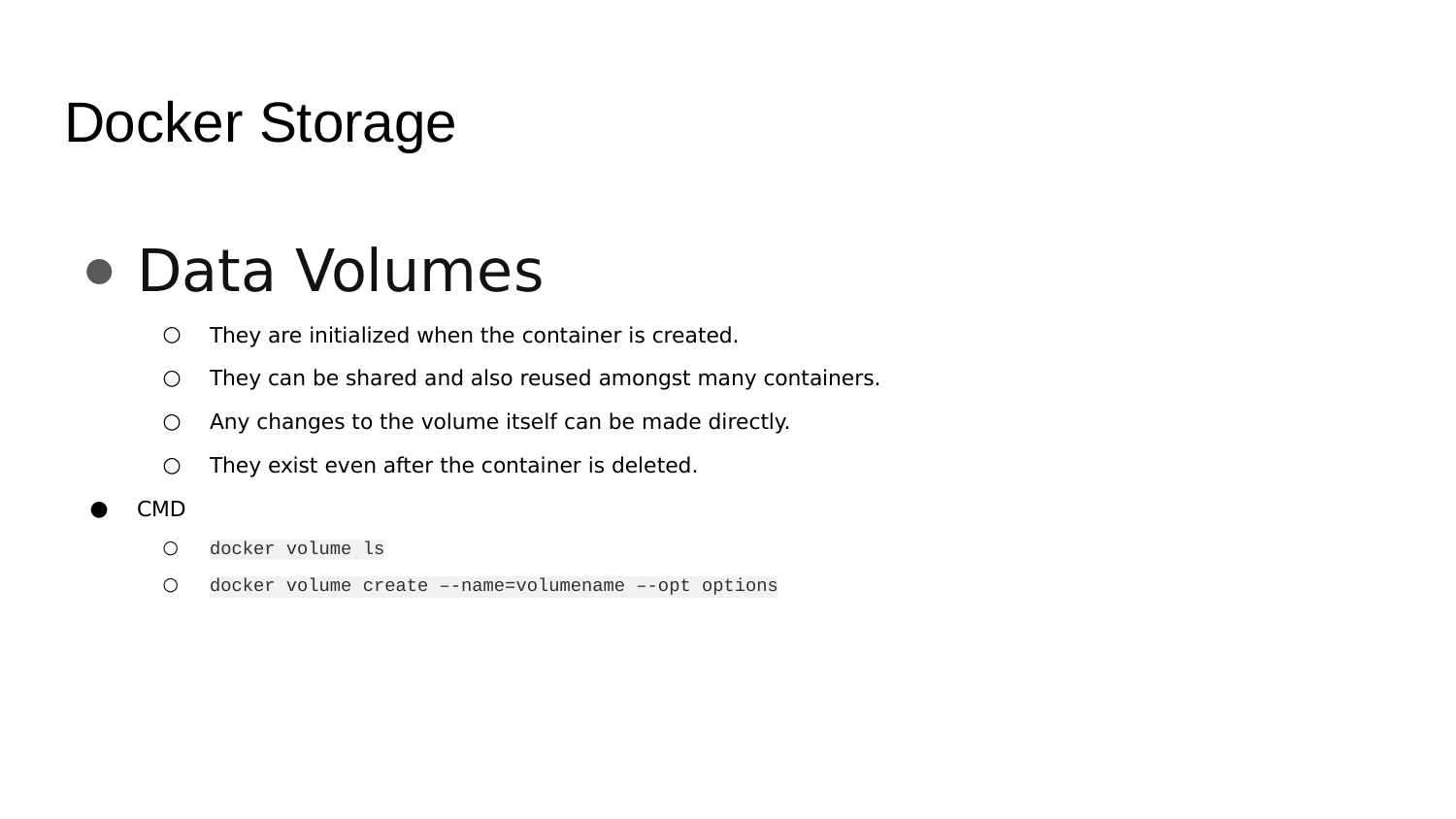

# Docker Storage

Data Volumes
They are initialized when the container is created.
They can be shared and also reused amongst many containers.
Any changes to the volume itself can be made directly.
They exist even after the container is deleted.
CMD
docker volume ls
docker volume create –-name=volumename –-opt options